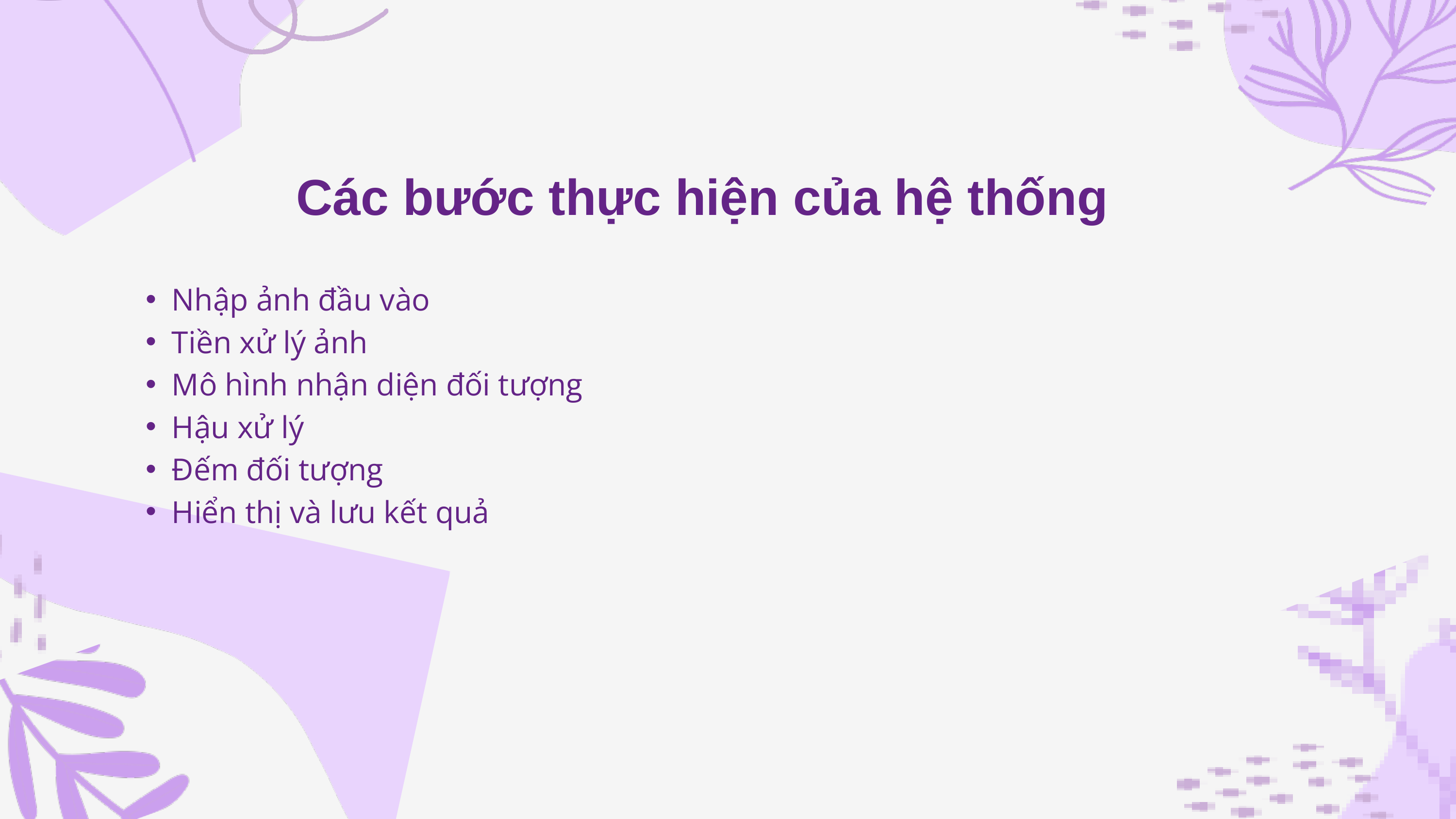

Các bước thực hiện của hệ thống
Nhập ảnh đầu vào
Tiền xử lý ảnh
Mô hình nhận diện đối tượng
Hậu xử lý
Đếm đối tượng
Hiển thị và lưu kết quả